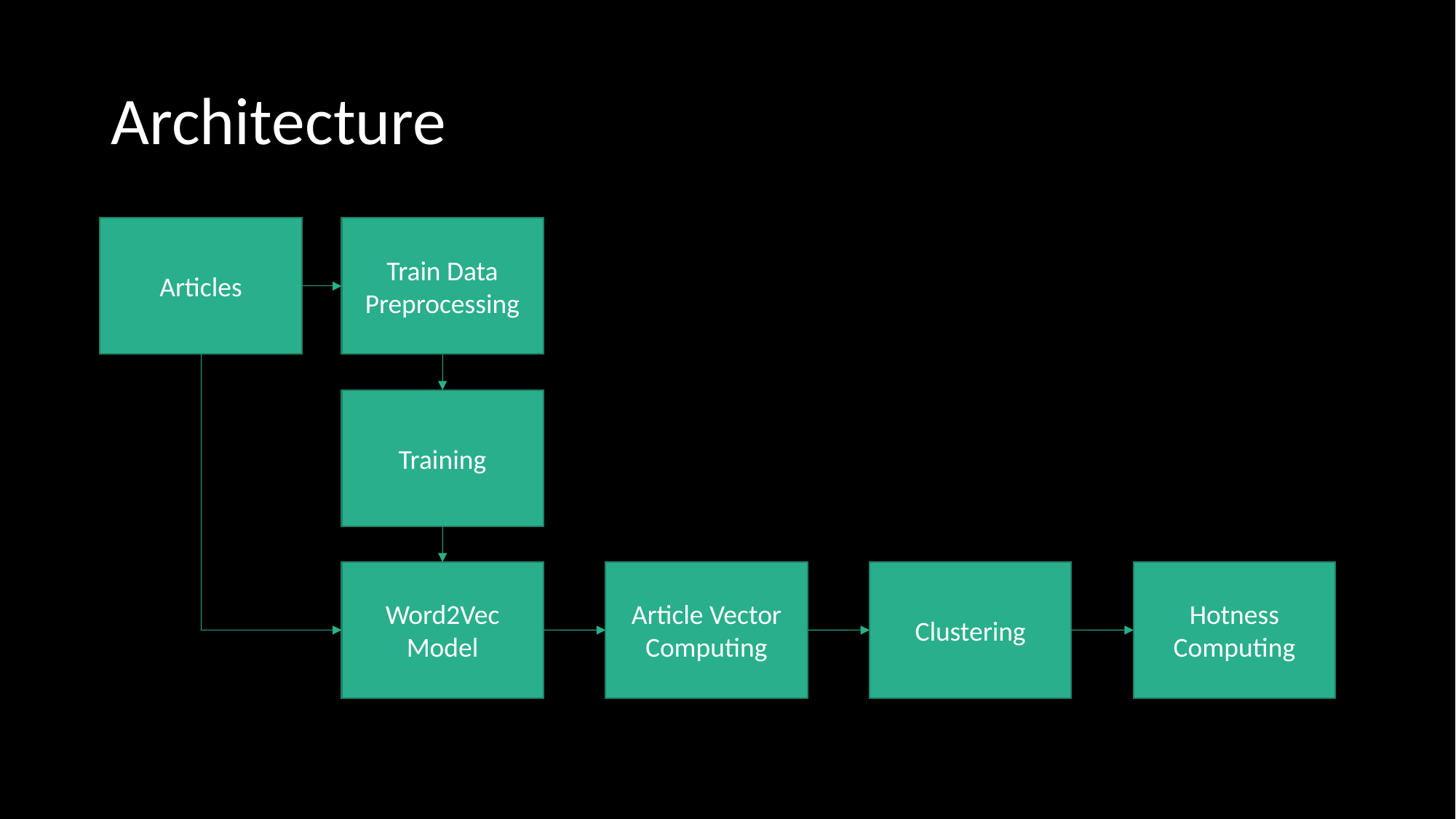

# Architecture
Articles
Train Data
Preprocessing

Training
Hotness Computing
Word2Vec
Model
Article Vector
Computing
Clustering